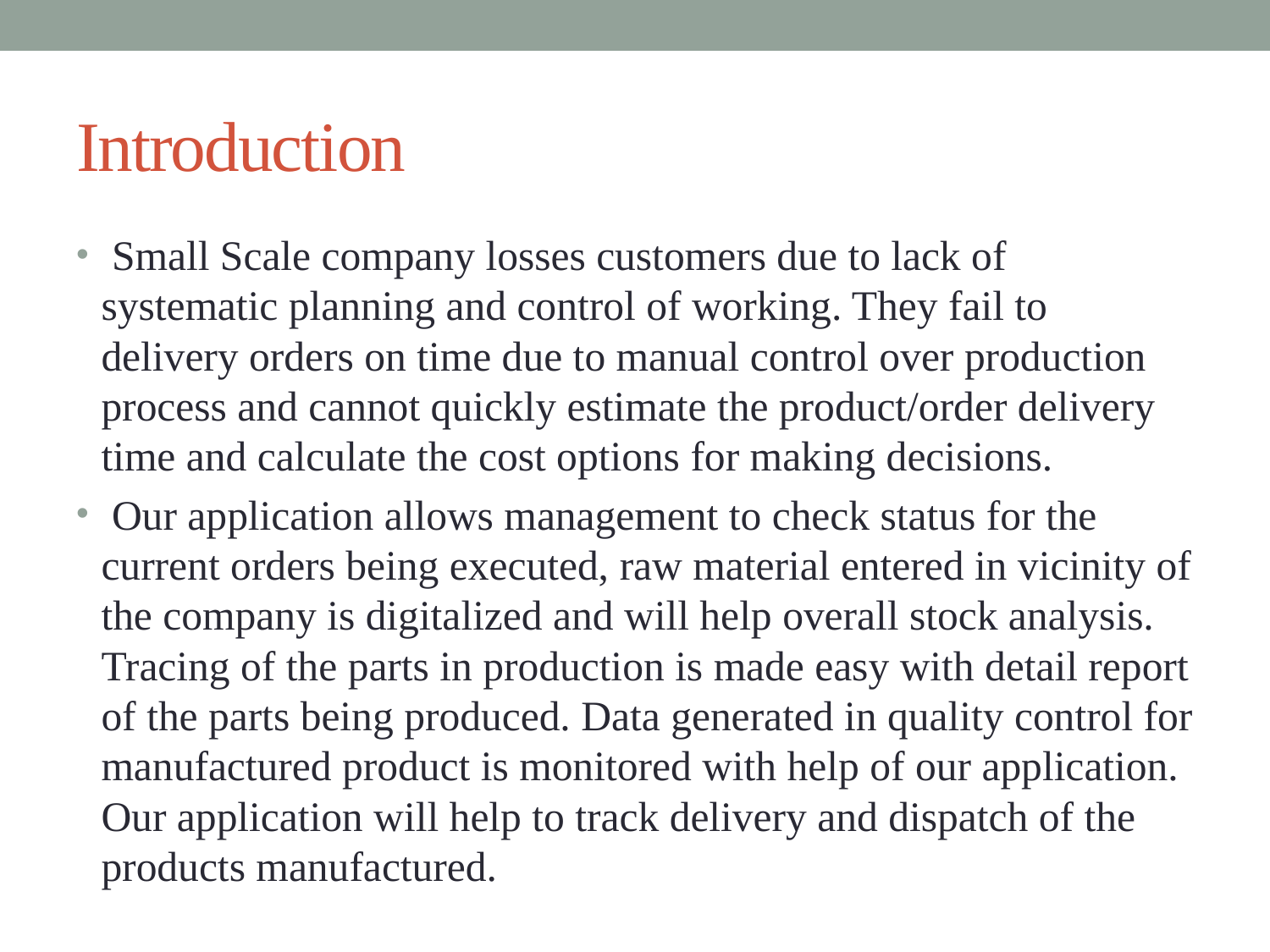

# Introduction
 Small Scale company losses customers due to lack of systematic planning and control of working. They fail to delivery orders on time due to manual control over production process and cannot quickly estimate the product/order delivery time and calculate the cost options for making decisions.
 Our application allows management to check status for the current orders being executed, raw material entered in vicinity of the company is digitalized and will help overall stock analysis. Tracing of the parts in production is made easy with detail report of the parts being produced. Data generated in quality control for manufactured product is monitored with help of our application. Our application will help to track delivery and dispatch of the products manufactured.